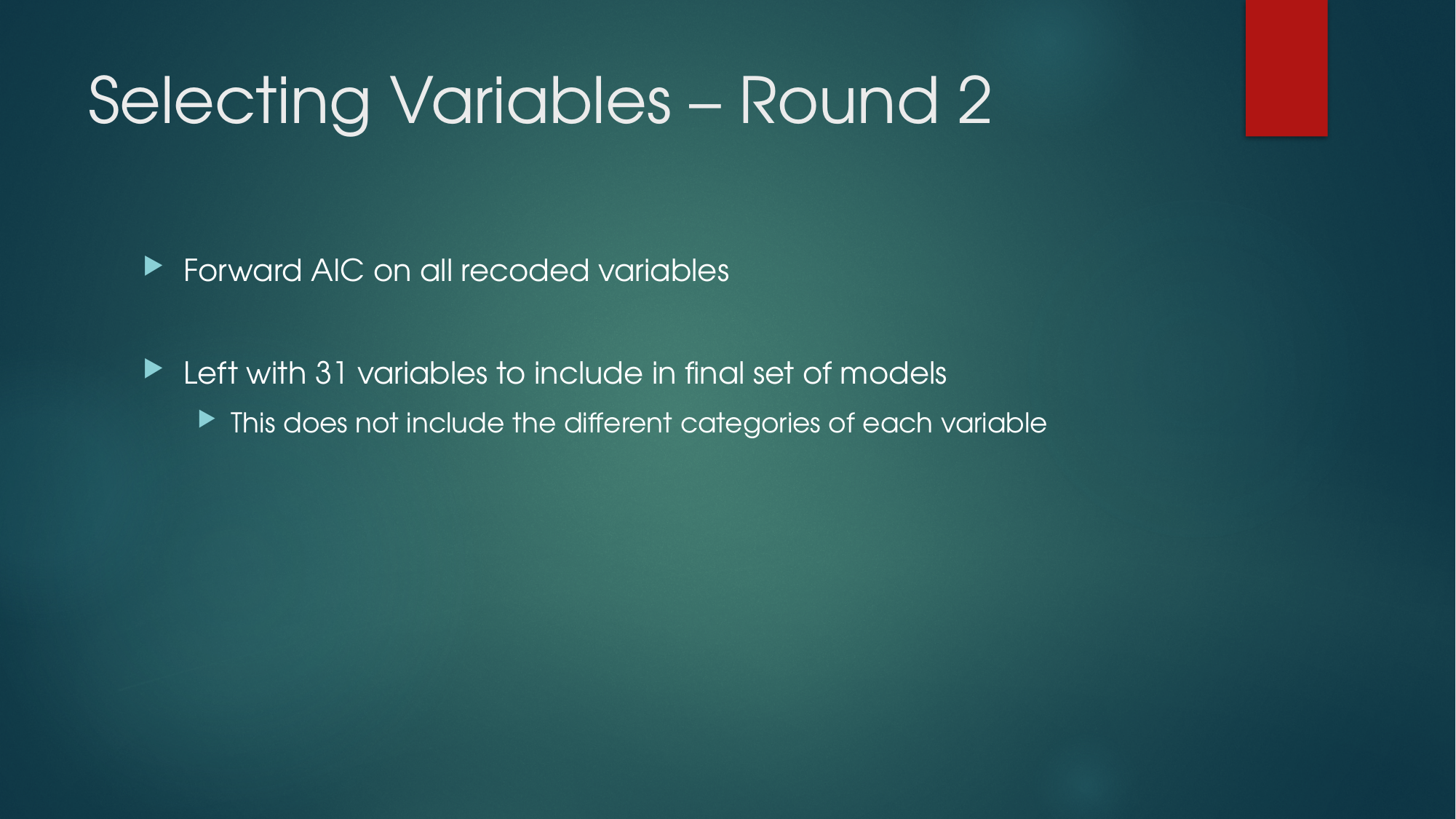

# Selecting Variables – Round 2
Forward AIC on all recoded variables

Left with 31 variables to include in final set of models
This does not include the different categories of each variable